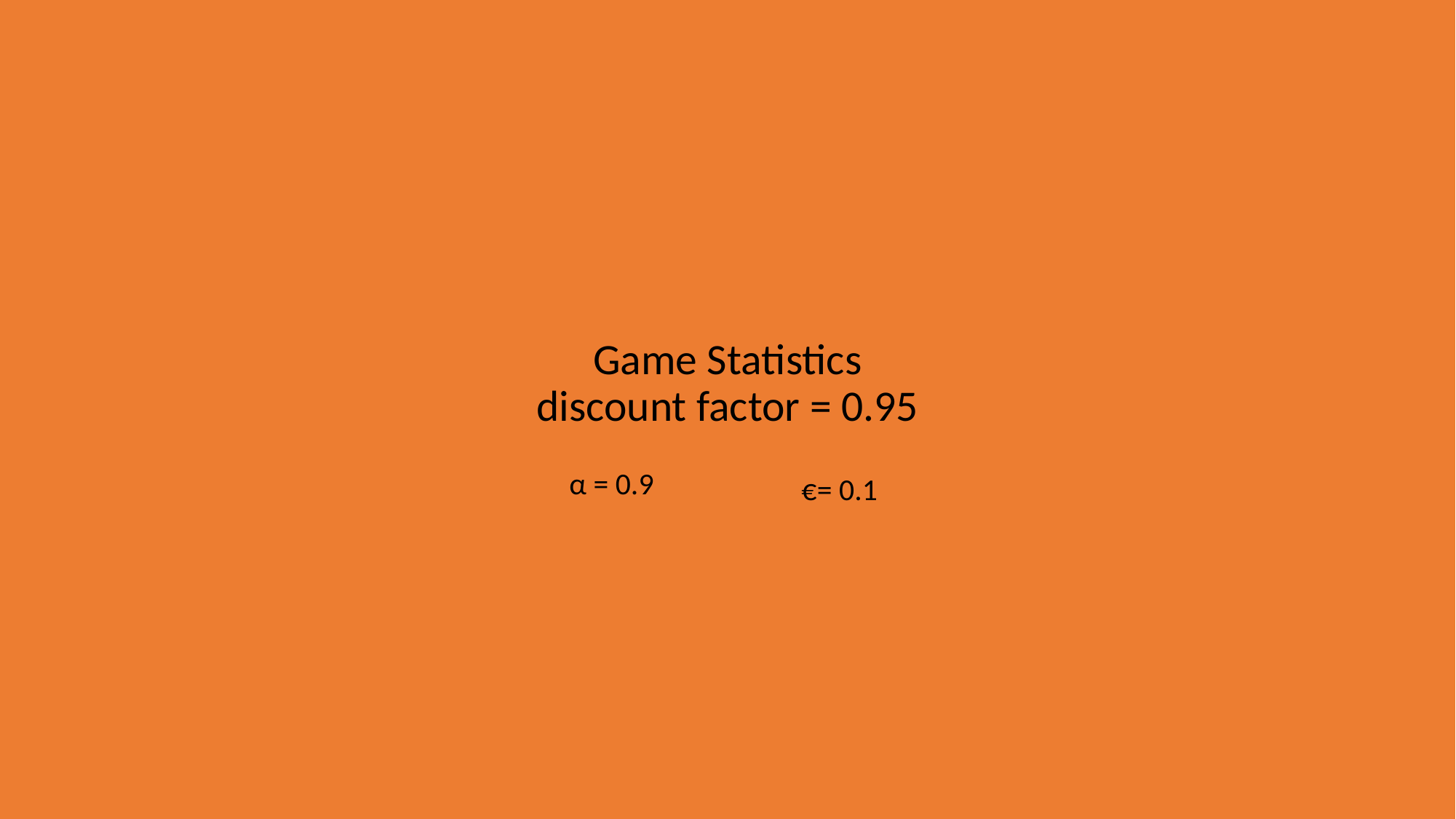

# Game Statistics discount factor = 0.95
α = 0.9
€= 0.1